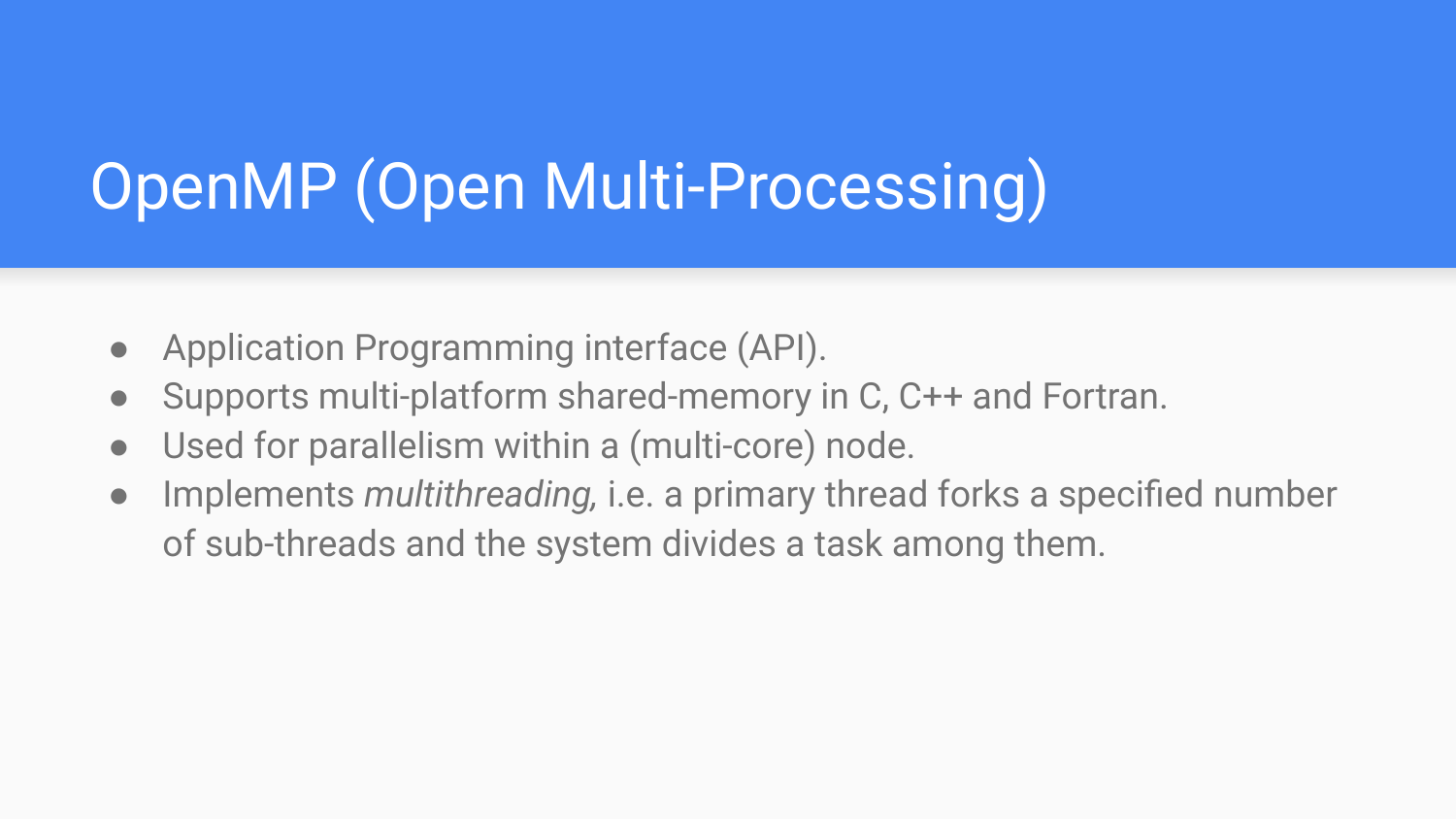

# OpenMP (Open Multi-Processing)
Application Programming interface (API).
Supports multi-platform shared-memory in C, C++ and Fortran.
Used for parallelism within a (multi-core) node.
Implements multithreading, i.e. a primary thread forks a specified number of sub-threads and the system divides a task among them.